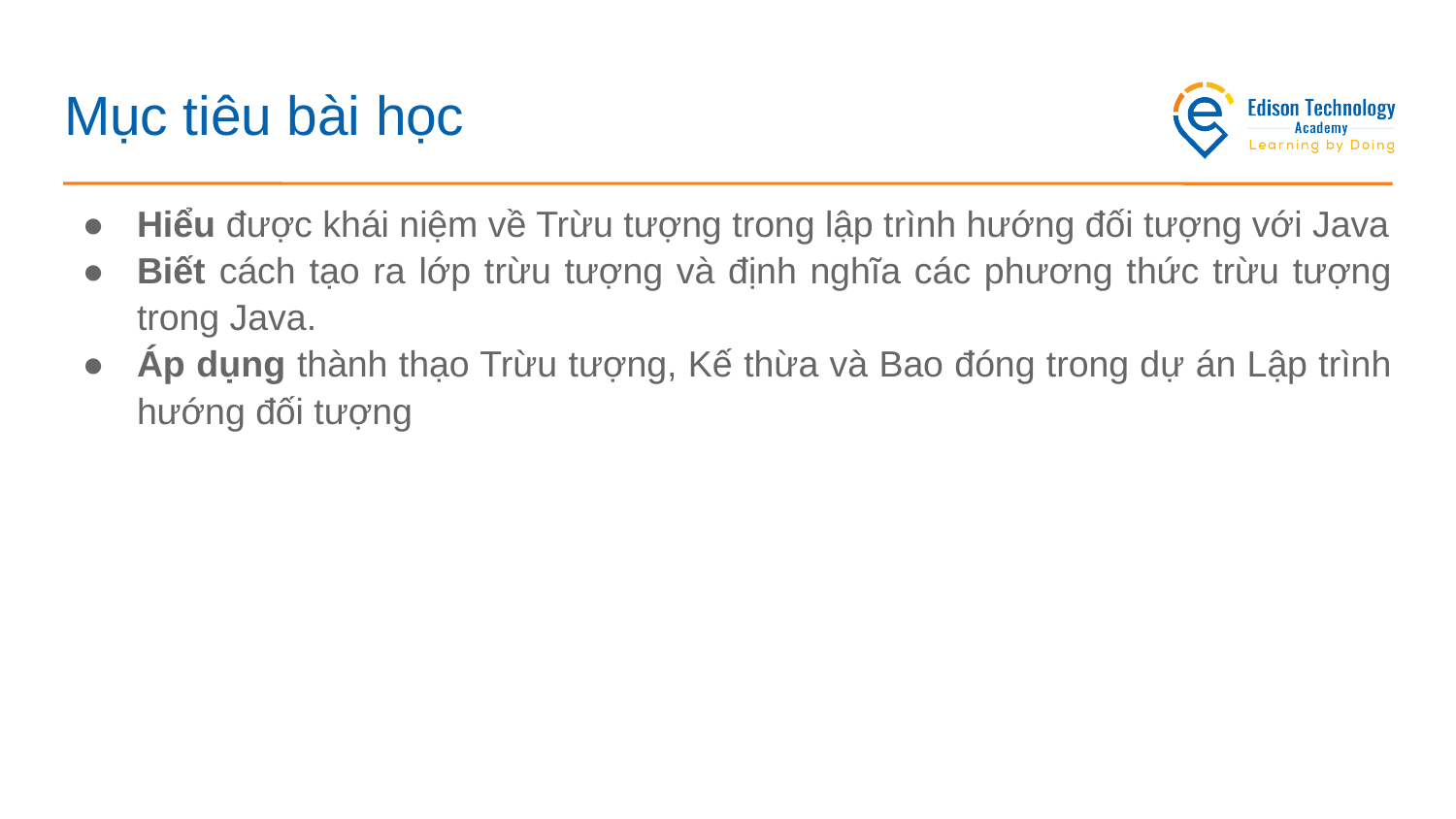

# Mục tiêu bài học
Hiểu được khái niệm về Trừu tượng trong lập trình hướng đối tượng với Java
Biết cách tạo ra lớp trừu tượng và định nghĩa các phương thức trừu tượng trong Java.
Áp dụng thành thạo Trừu tượng, Kế thừa và Bao đóng trong dự án Lập trình hướng đối tượng